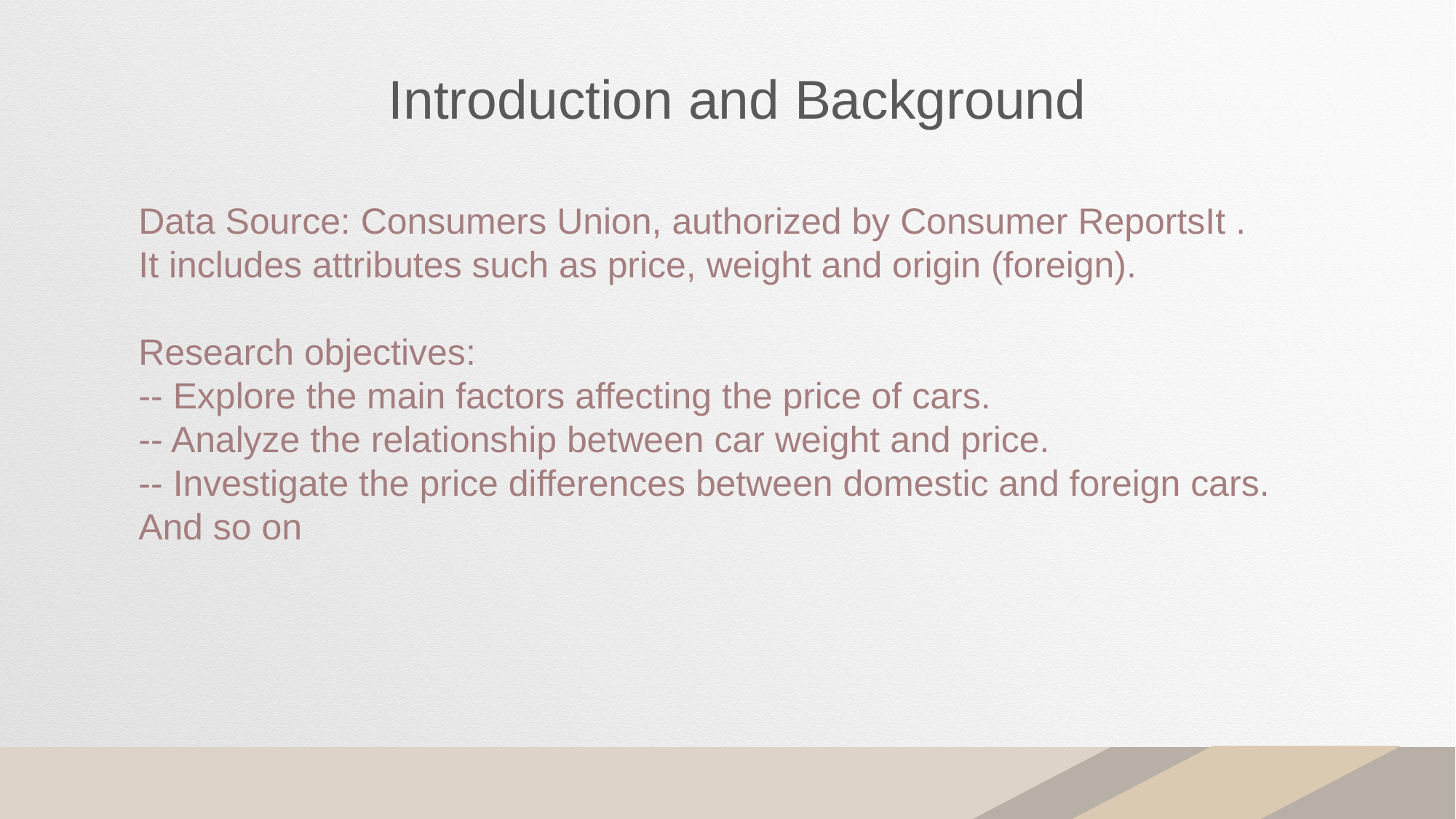

Introduction and Background
Data Source: Consumers Union, authorized by Consumer ReportsIt .
It includes attributes such as price, weight and origin (foreign).

Research objectives:
-- Explore the main factors affecting the price of cars.
-- Analyze the relationship between car weight and price.
-- Investigate the price differences between domestic and foreign cars.
And so on